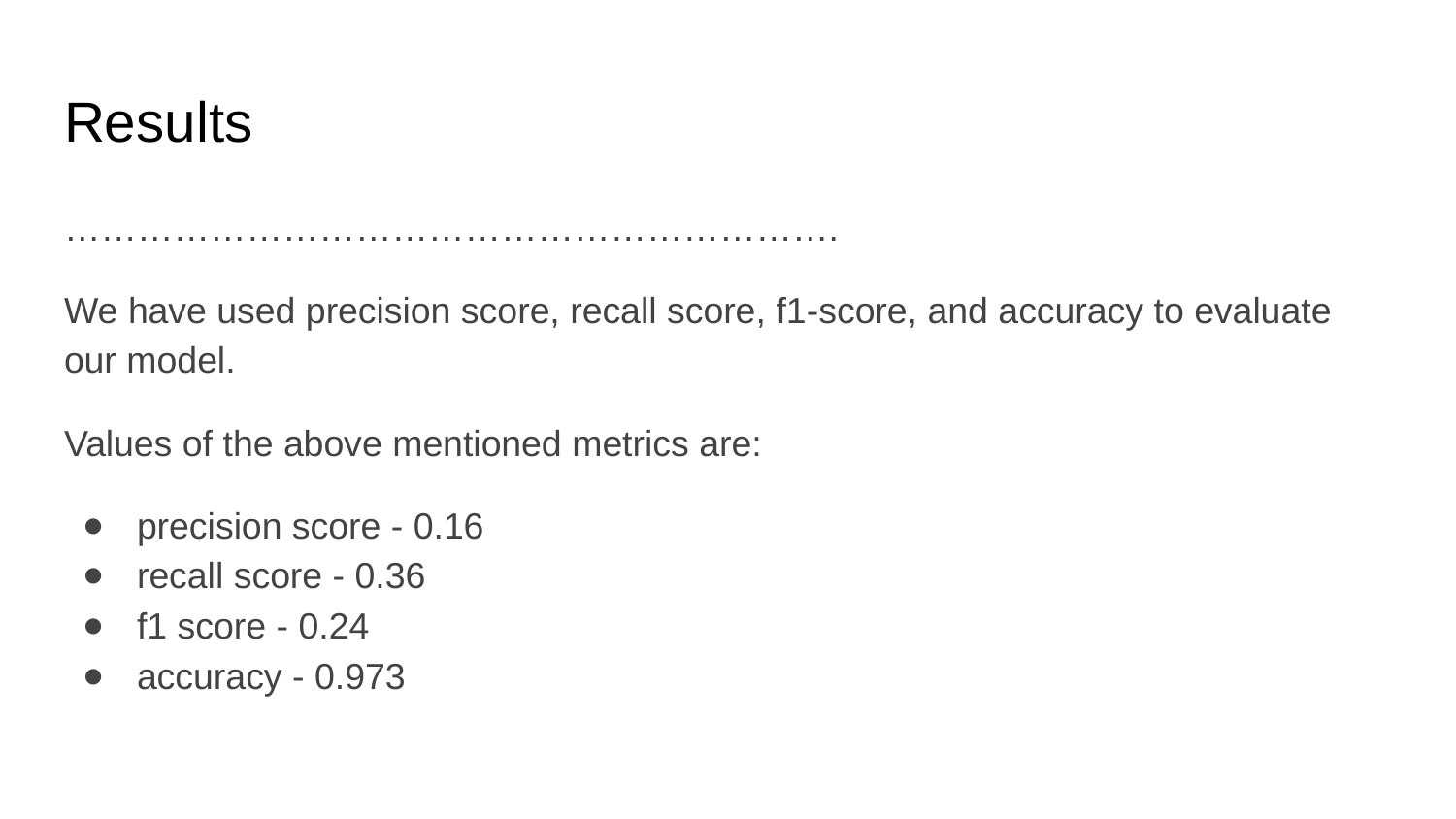

# Results
……………………………………………………….
We have used precision score, recall score, f1-score, and accuracy to evaluate our model.
Values of the above mentioned metrics are:
precision score - 0.16
recall score - 0.36
f1 score - 0.24
accuracy - 0.973